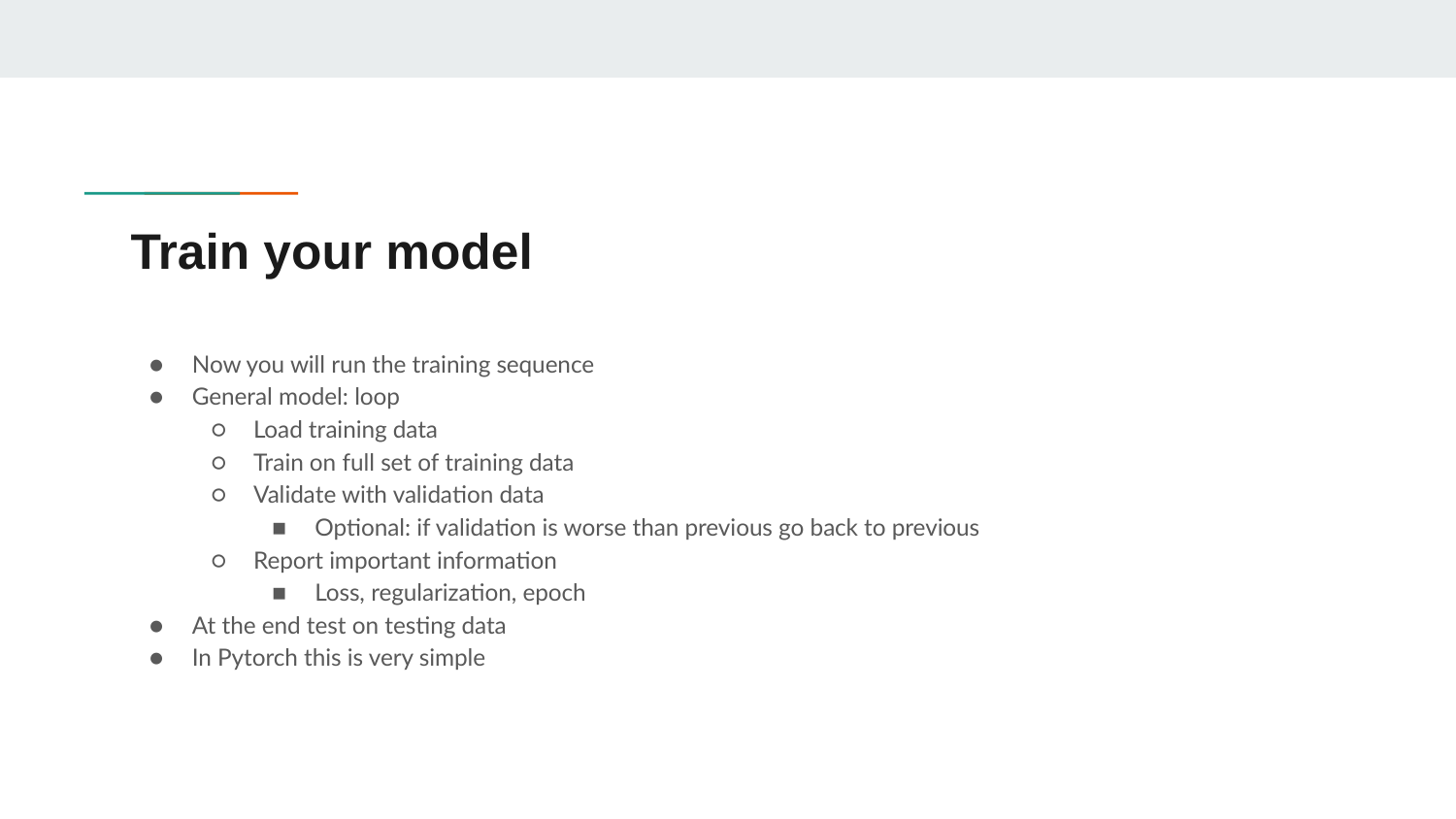

# Train your model
Now you will run the training sequence
General model: loop
Load training data
Train on full set of training data
Validate with validation data
Optional: if validation is worse than previous go back to previous
Report important information
Loss, regularization, epoch
At the end test on testing data
In Pytorch this is very simple